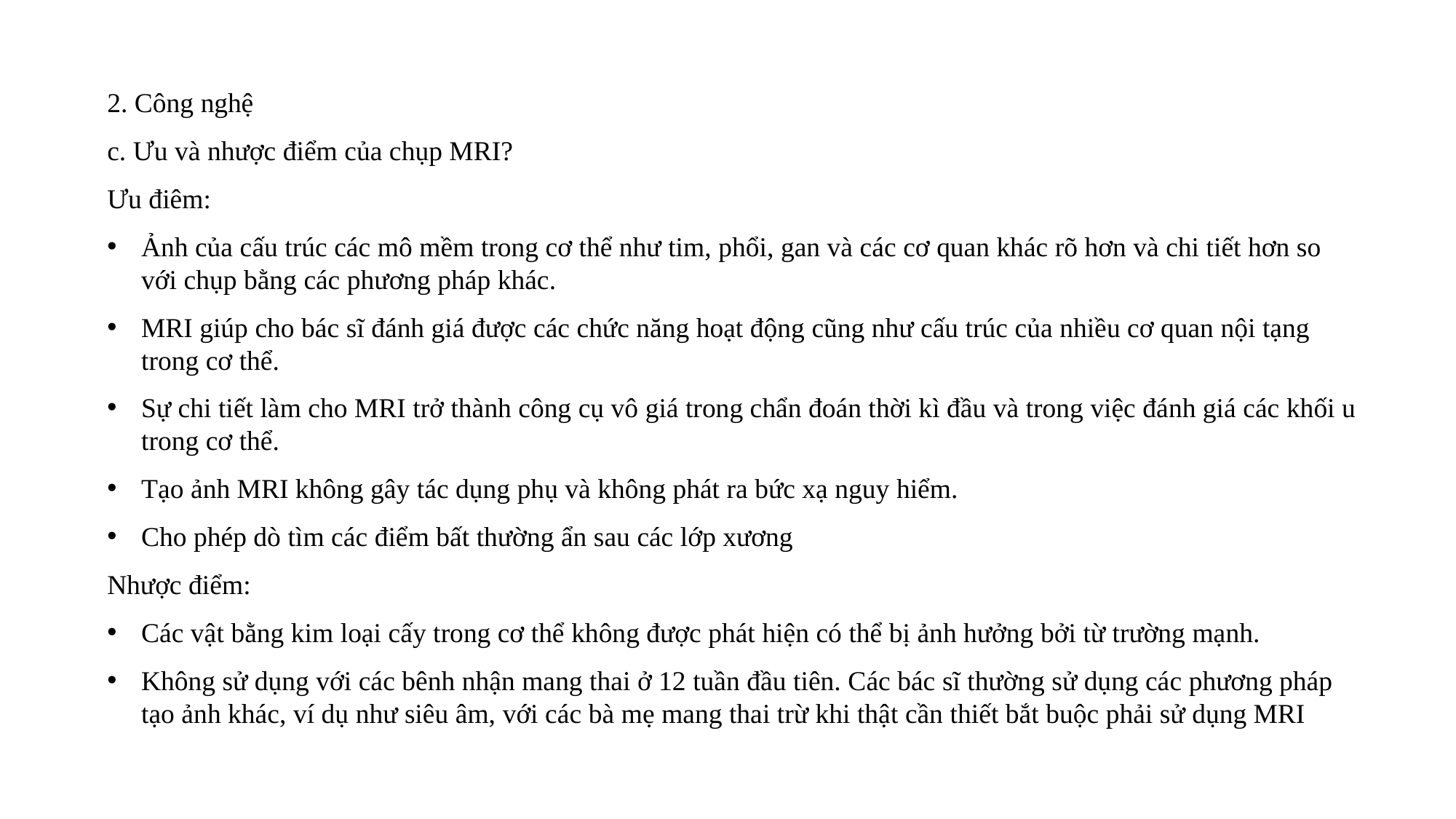

2. Công nghệ
c. Ưu và nhược điểm của chụp MRI?
Ưu điêm:
Ảnh của cấu trúc các mô mềm trong cơ thể như tim, phổi, gan và các cơ quan khác rõ hơn và chi tiết hơn so với chụp bằng các phương pháp khác.
MRI giúp cho bác sĩ đánh giá được các chức năng hoạt động cũng như cấu trúc của nhiều cơ quan nội tạng trong cơ thể.
Sự chi tiết làm cho MRI trở thành công cụ vô giá trong chẩn đoán thời kì đầu và trong việc đánh giá các khối u trong cơ thể.
Tạo ảnh MRI không gây tác dụng phụ và không phát ra bức xạ nguy hiểm.
Cho phép dò tìm các điểm bất thường ẩn sau các lớp xương
Nhược điểm:
Các vật bằng kim loại cấy trong cơ thể không được phát hiện có thể bị ảnh hưởng bởi từ trường mạnh.
Không sử dụng với các bênh nhận mang thai ở 12 tuần đầu tiên. Các bác sĩ thường sử dụng các phương pháp tạo ảnh khác, ví dụ như siêu âm, với các bà mẹ mang thai trừ khi thật cần thiết bắt buộc phải sử dụng MRI